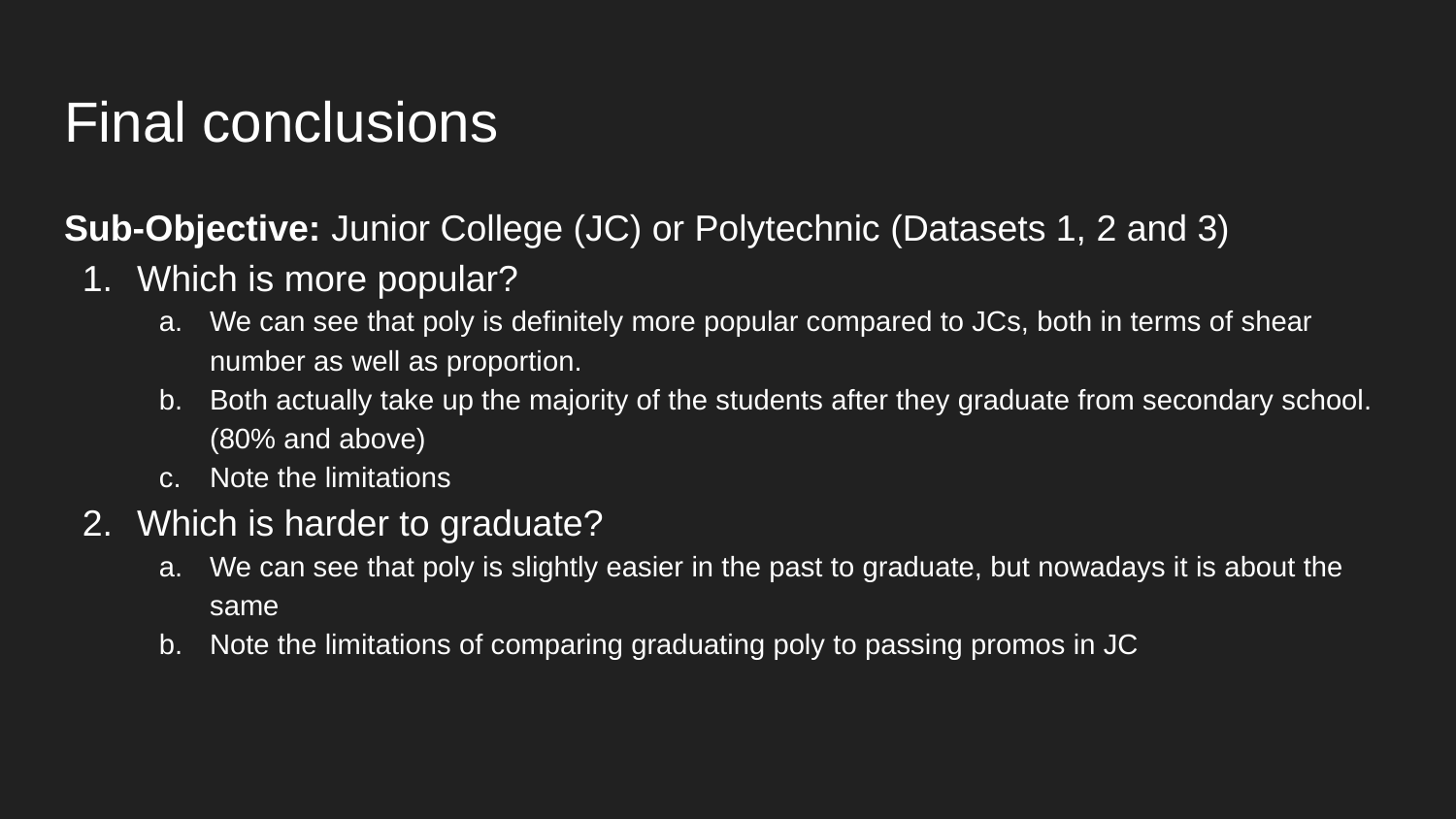

# Final conclusions
Sub-Objective: Junior College (JC) or Polytechnic (Datasets 1, 2 and 3)
Which is more popular?
We can see that poly is definitely more popular compared to JCs, both in terms of shear number as well as proportion.
Both actually take up the majority of the students after they graduate from secondary school. (80% and above)
Note the limitations
Which is harder to graduate?
We can see that poly is slightly easier in the past to graduate, but nowadays it is about the same
Note the limitations of comparing graduating poly to passing promos in JC